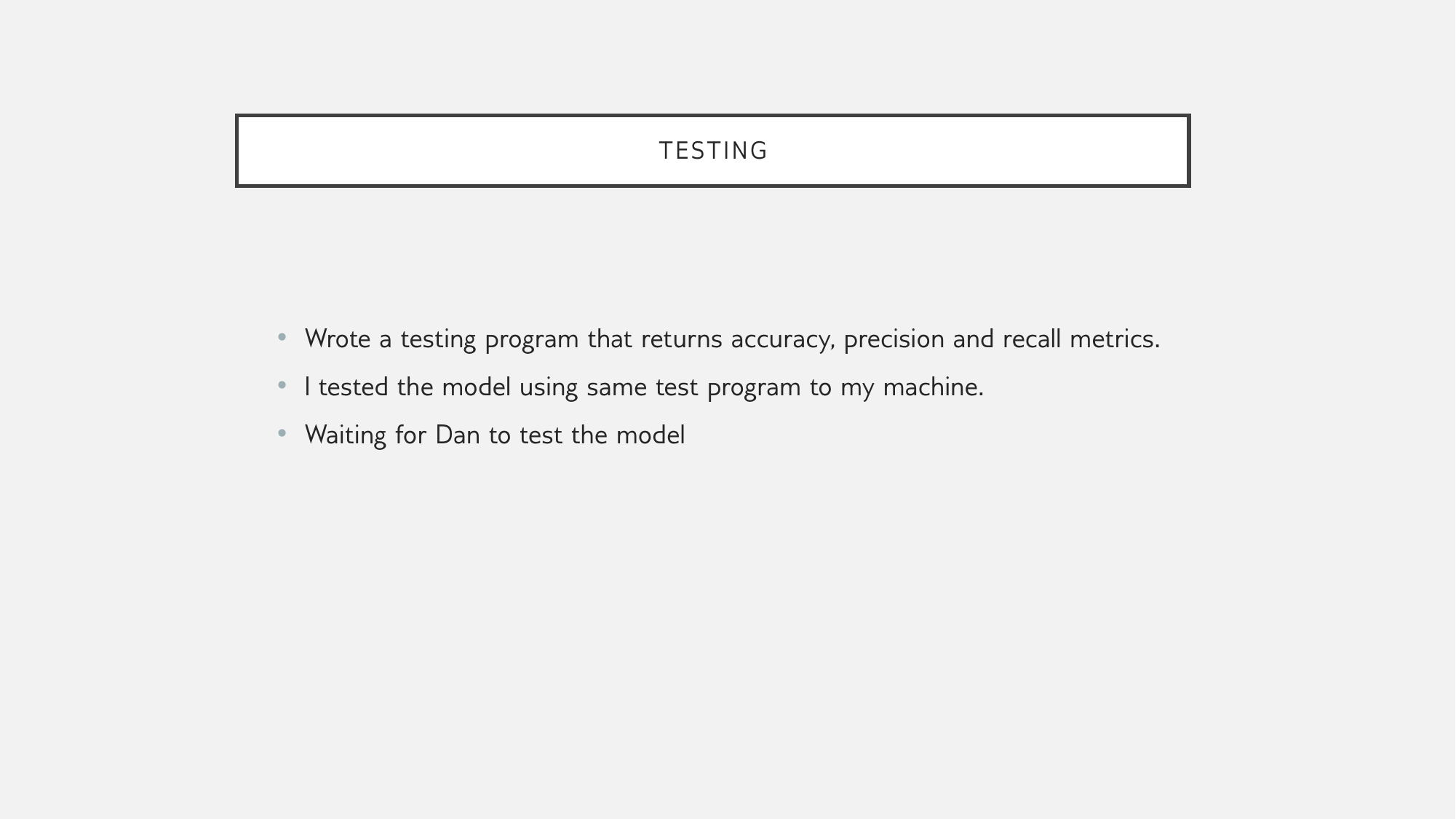

# TESTING
Wrote a testing program that returns accuracy, precision and recall metrics.
I tested the model using same test program to my machine.
Waiting for Dan to test the model